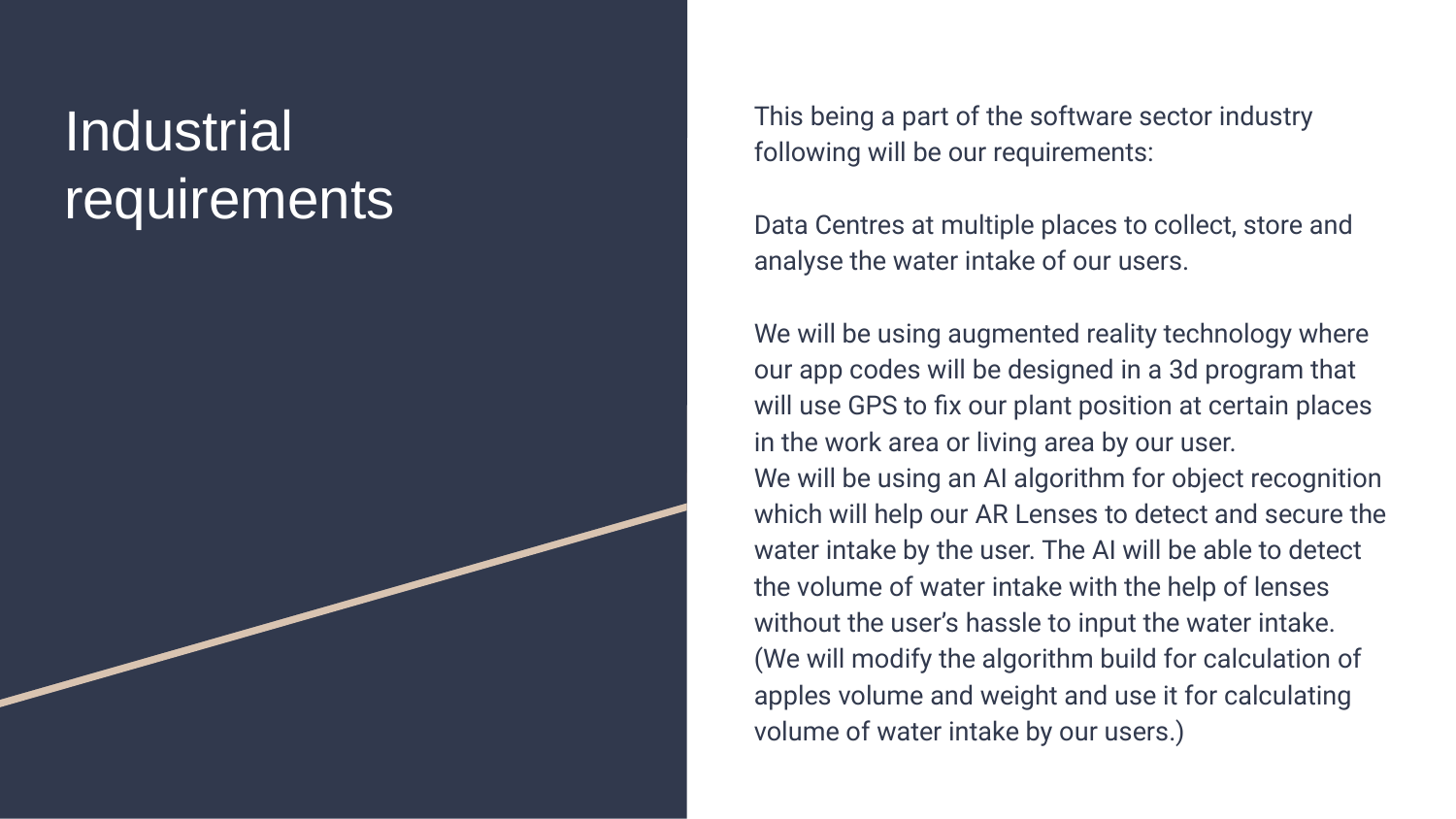

# Industrial requirements
This being a part of the software sector industry following will be our requirements:

Data Centres at multiple places to collect, store and analyse the water intake of our users.

We will be using augmented reality technology where our app codes will be designed in a 3d program that will use GPS to fix our plant position at certain places in the work area or living area by our user.
We will be using an AI algorithm for object recognition which will help our AR Lenses to detect and secure the water intake by the user. The AI will be able to detect the volume of water intake with the help of lenses without the user’s hassle to input the water intake.
(We will modify the algorithm build for calculation of apples volume and weight and use it for calculating volume of water intake by our users.)